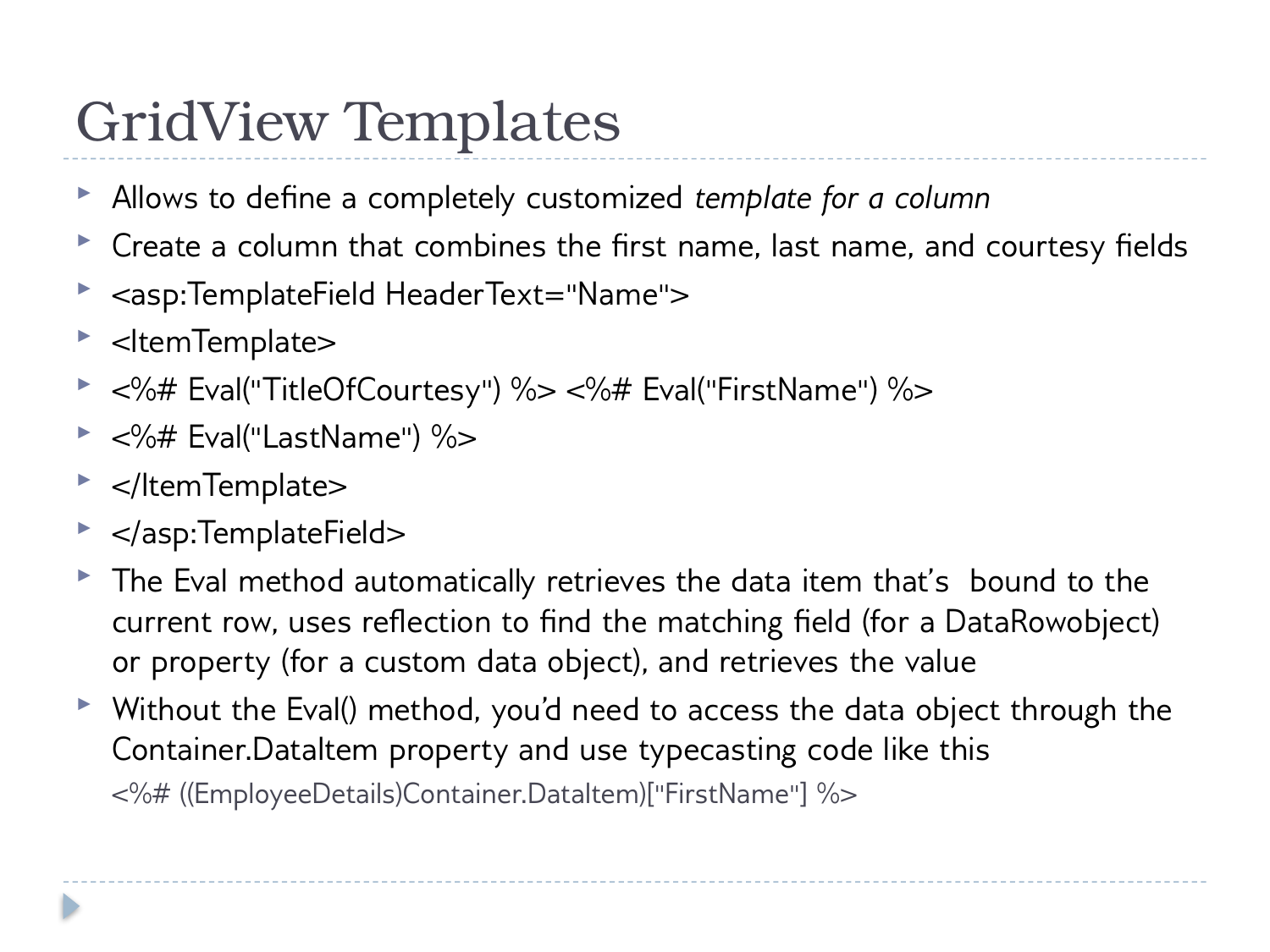

# GridView Templates
Allows to define a completely customized template for a column
Create a column that combines the first name, last name, and courtesy fields
<asp:TemplateField HeaderText="Name">
<ItemTemplate>
<%# Eval("TitleOfCourtesy") %> <%# Eval("FirstName") %>
<%# Eval("LastName") %>
</ItemTemplate>
</asp:TemplateField>
The Eval method automatically retrieves the data item that’s  bound to the current row, uses reflection to find the matching field (for a DataRowobject) or property (for a custom data object), and retrieves the value
Without the Eval() method, you’d need to access the data object through the Container.DataItem property and use typecasting code like this
<%# ((EmployeeDetails)Container.DataItem)["FirstName"] %>